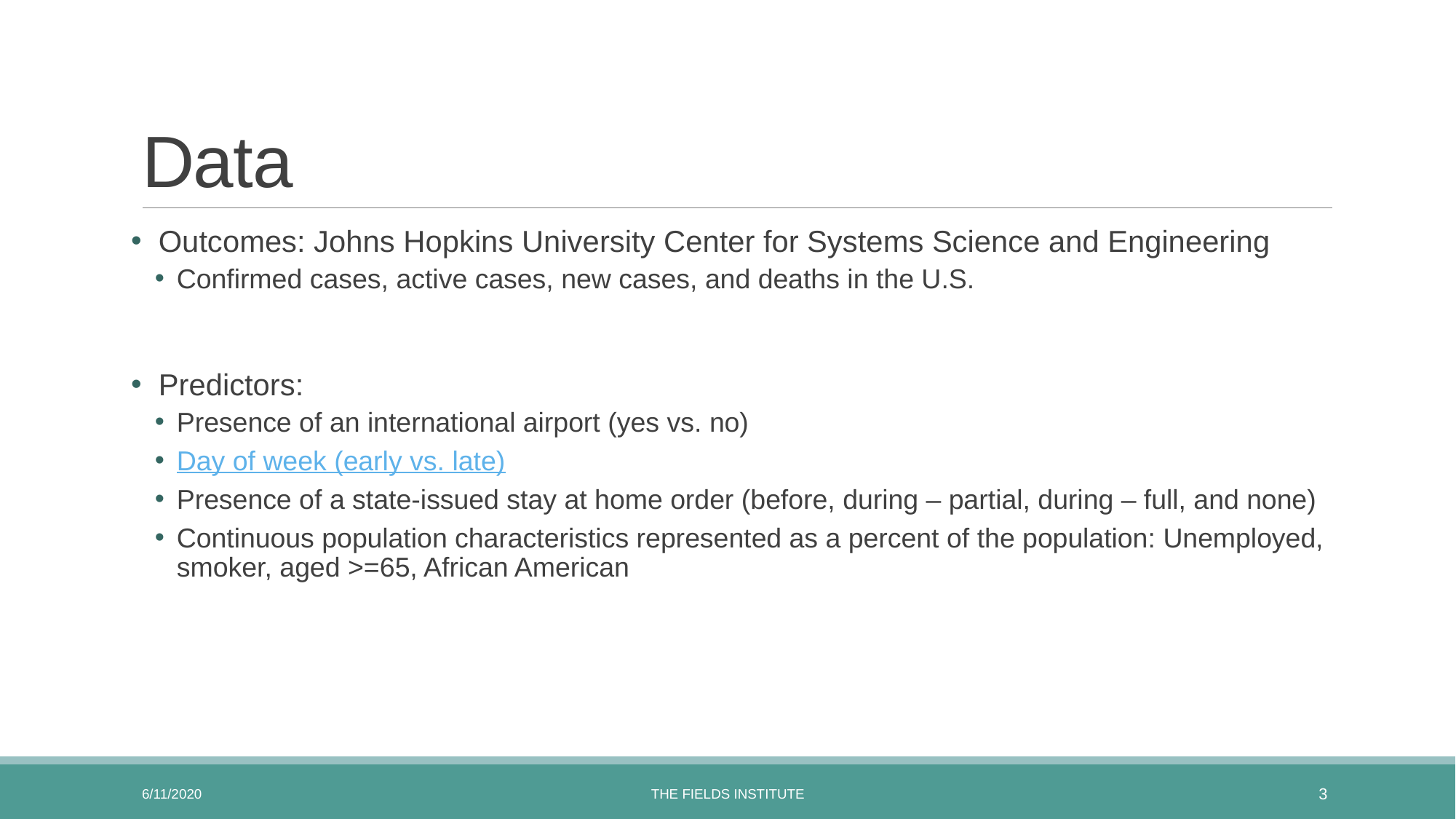

# Data
  Outcomes: Johns Hopkins University Center for Systems Science and Engineering
Confirmed cases, active cases, new cases, and deaths in the U.S.

  Predictors:
Presence of an international airport (yes vs. no)
Day of week (early vs. late)
Presence of a state-issued stay at home order (before, during – partial, during – full, and none)
Continuous population characteristics represented as a percent of the population: Unemployed, smoker, aged >=65, African American

6/11/2020
The Fields Institute
3